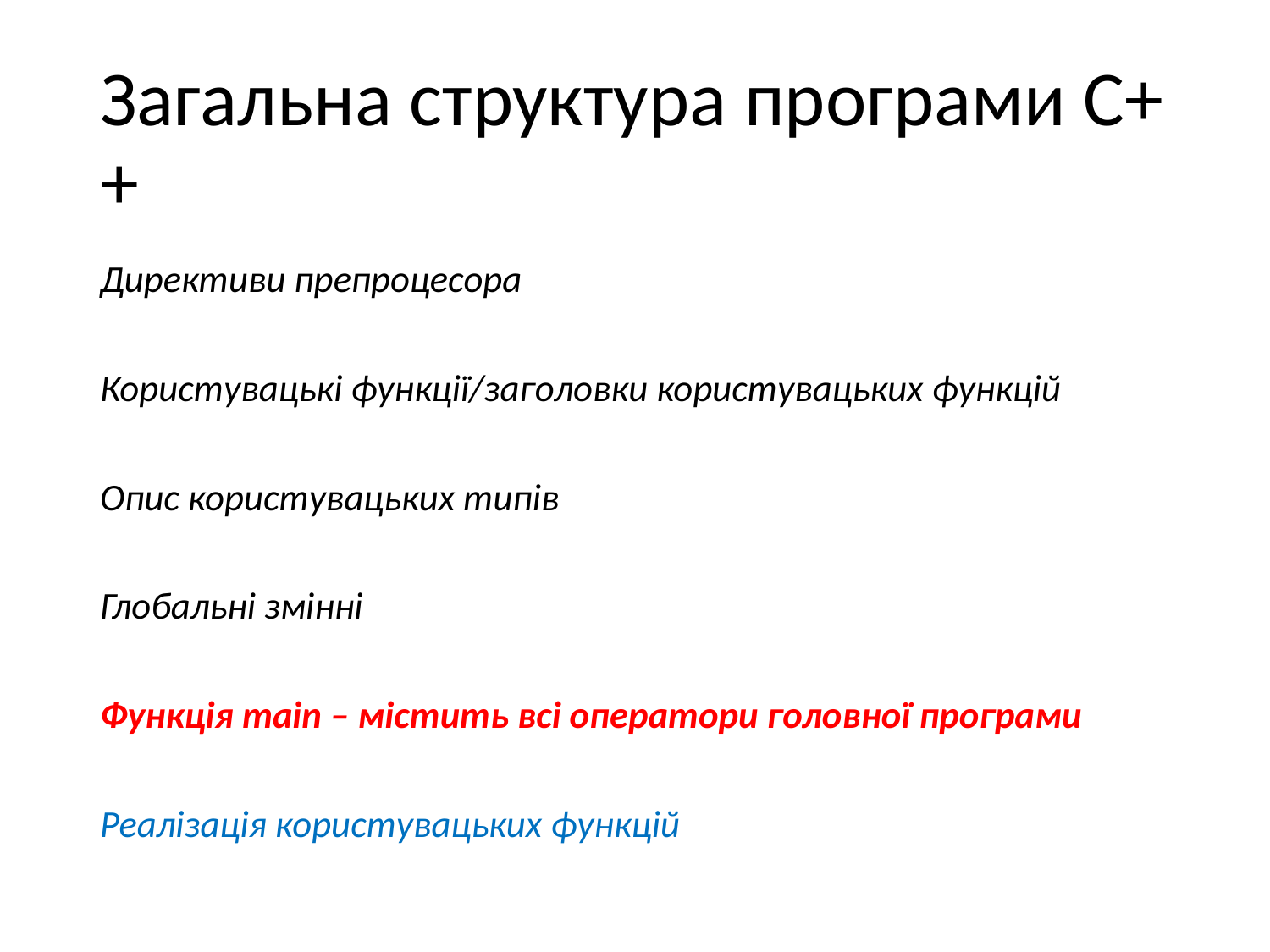

# Загальна структура програми С++
Директиви препроцесора

Користувацькі функції/заголовки користувацьких функцій

Опис користувацьких типів

Глобальні змінні

Функція main – містить всі оператори головної програми

Реалізація користувацьких функцій